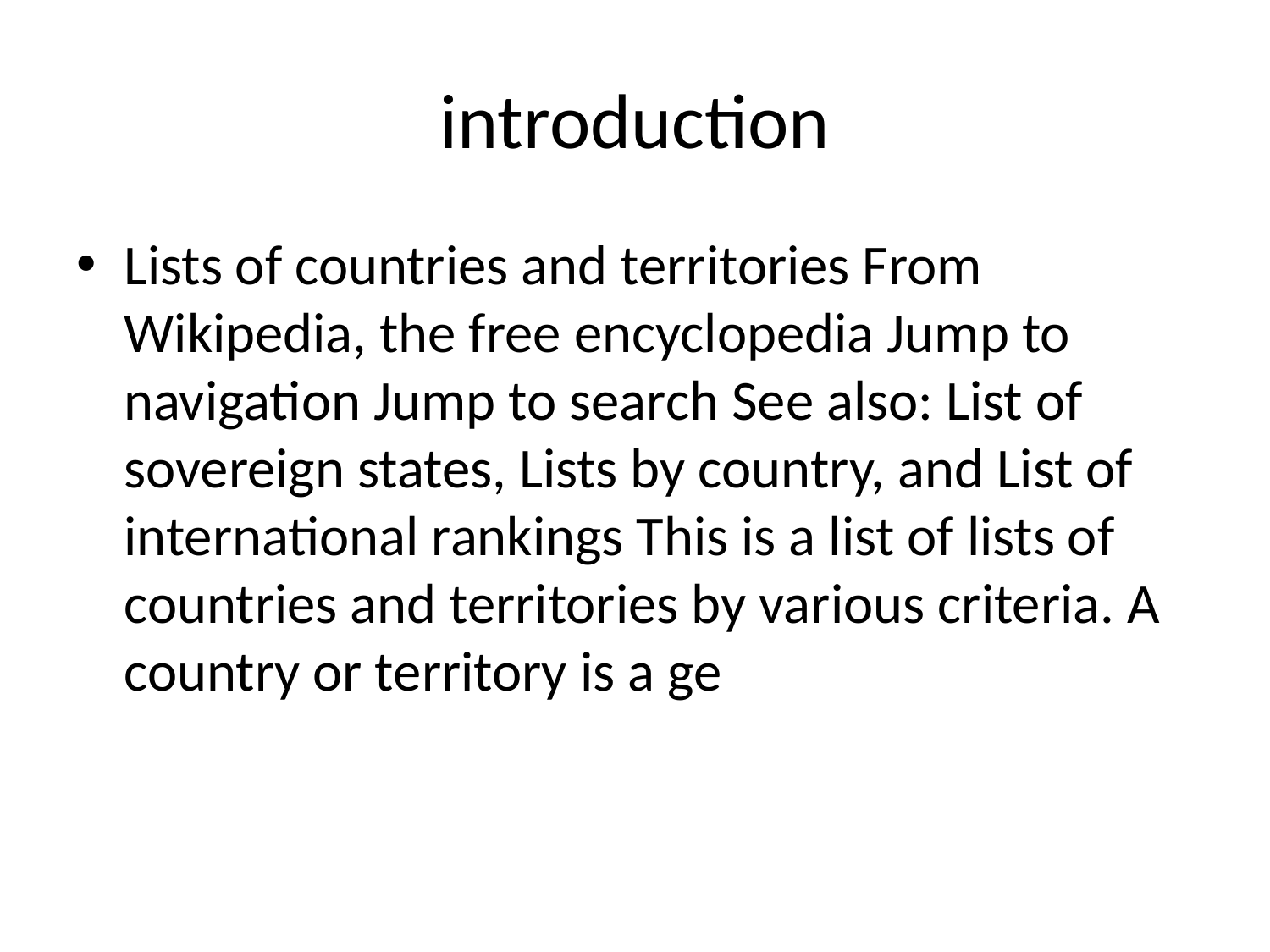

# introduction
Lists of countries and territories From Wikipedia, the free encyclopedia Jump to navigation Jump to search See also: List of sovereign states, Lists by country, and List of international rankings This is a list of lists of countries and territories by various criteria. A country or territory is a ge